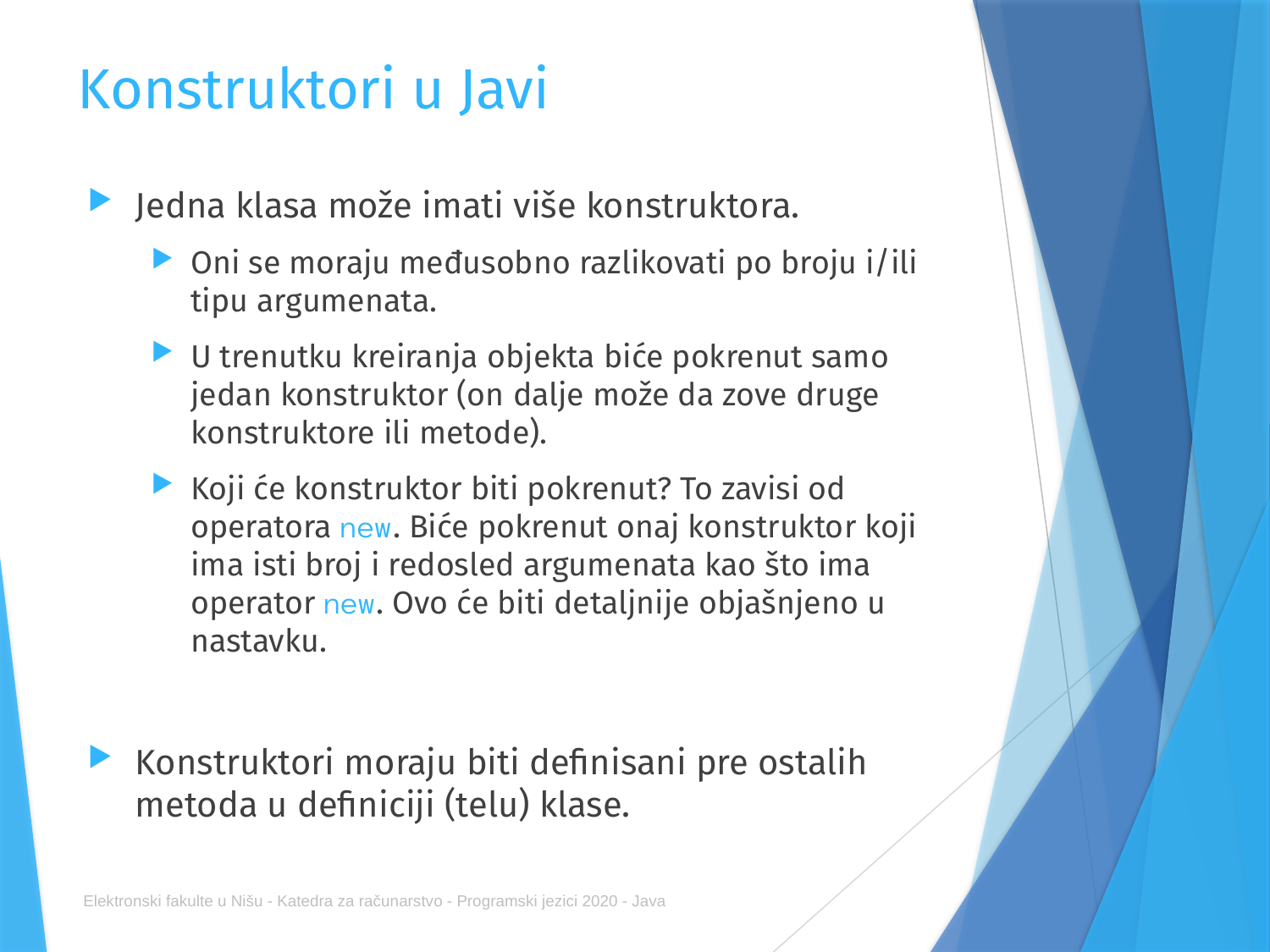

# Konstruktori u Javi
Jedna klasa može imati više konstruktora.
Oni se moraju međusobno razlikovati po broju i/ili tipu argumenata.
U trenutku kreiranja objekta biće pokrenut samo jedan konstruktor (on dalje može da zove druge konstruktore ili metode).
Koji će konstruktor biti pokrenut? To zavisi od operatora new. Biće pokrenut onaj konstruktor koji ima isti broj i redosled argumenata kao što ima operator new. Ovo će biti detaljnije objašnjeno u nastavku.

Konstruktori moraju biti definisani pre ostalih metoda u definiciji (telu) klase.
Elektronski fakulte u Nišu - Katedra za računarstvo - Programski jezici 2020 - Java